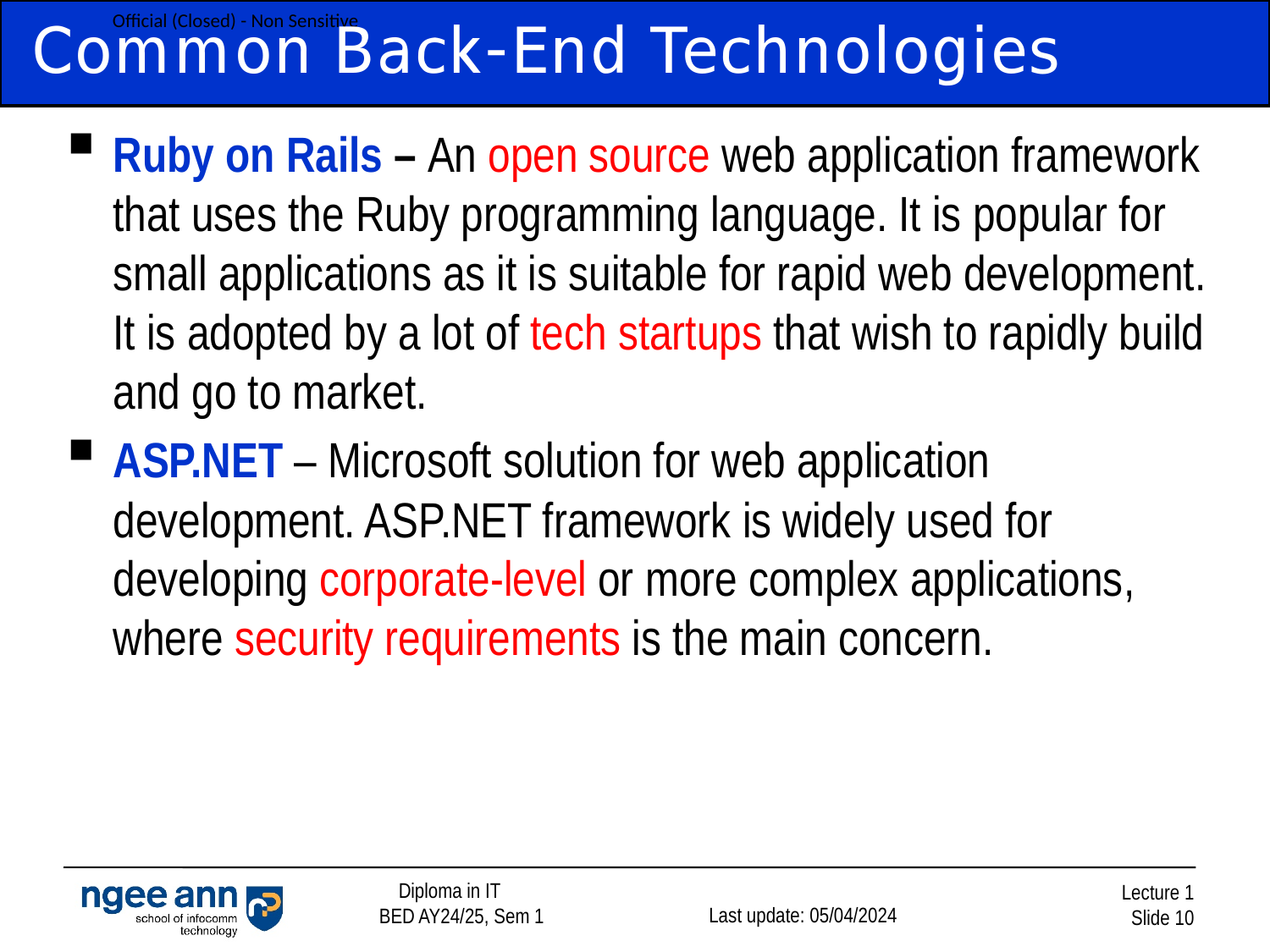

# Common Back-End Technologies
Ruby on Rails – An open source web application framework that uses the Ruby programming language. It is popular for small applications as it is suitable for rapid web development. It is adopted by a lot of tech startups that wish to rapidly build and go to market.
ASP.NET – Microsoft solution for web application development. ASP.NET framework is widely used for developing corporate-level or more complex applications, where security requirements is the main concern.